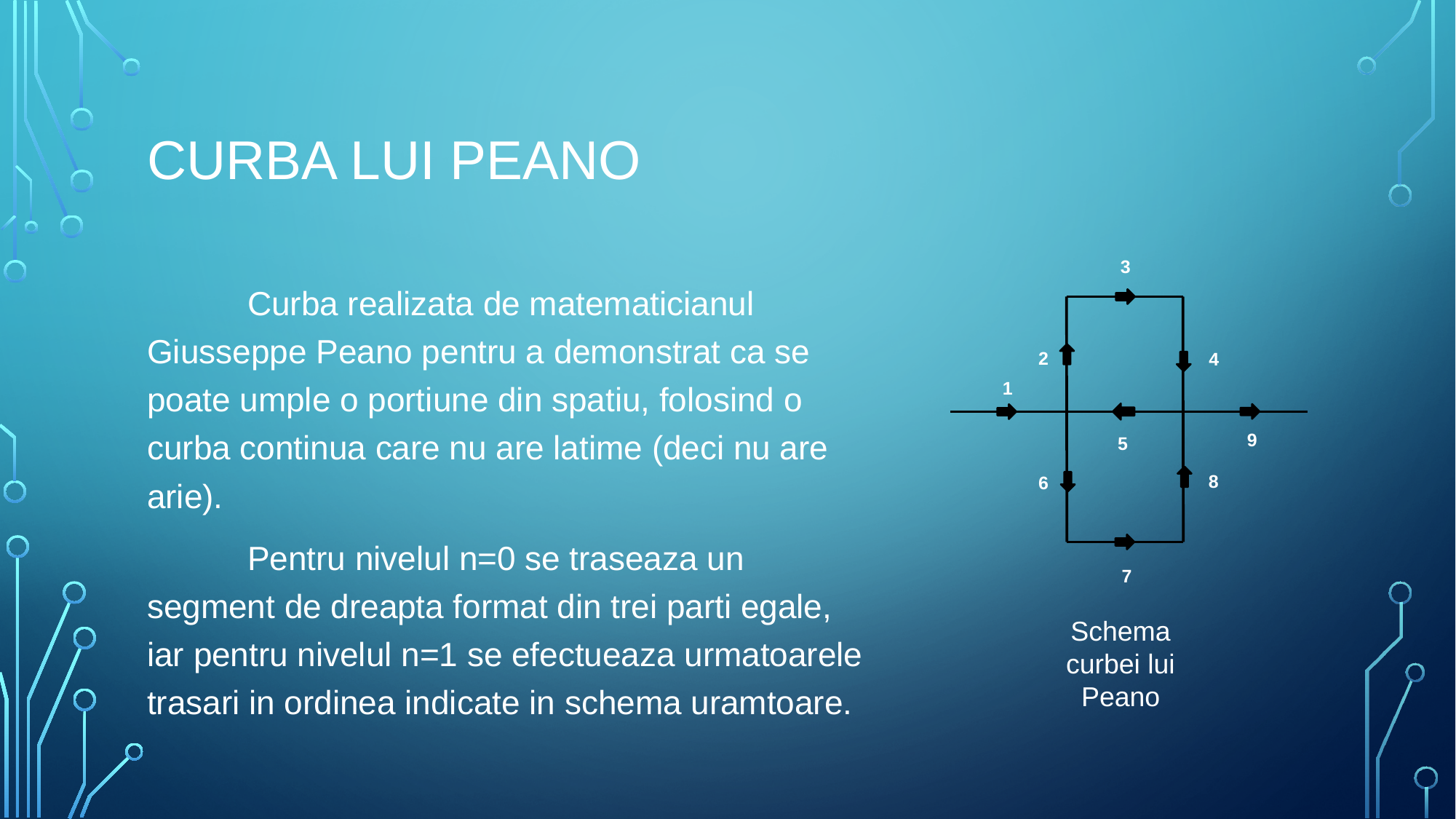

# CURBA LUI PEANO
3

2
4
1
9
5
8
6
7
Schema curbei lui Peano
	Curba realizata de matematicianul Giusseppe Peano pentru a demonstrat ca se poate umple o portiune din spatiu, folosind o curba continua care nu are latime (deci nu are arie).
	Pentru nivelul n=0 se traseaza un segment de dreapta format din trei parti egale, iar pentru nivelul n=1 se efectueaza urmatoarele trasari in ordinea indicate in schema uramtoare.